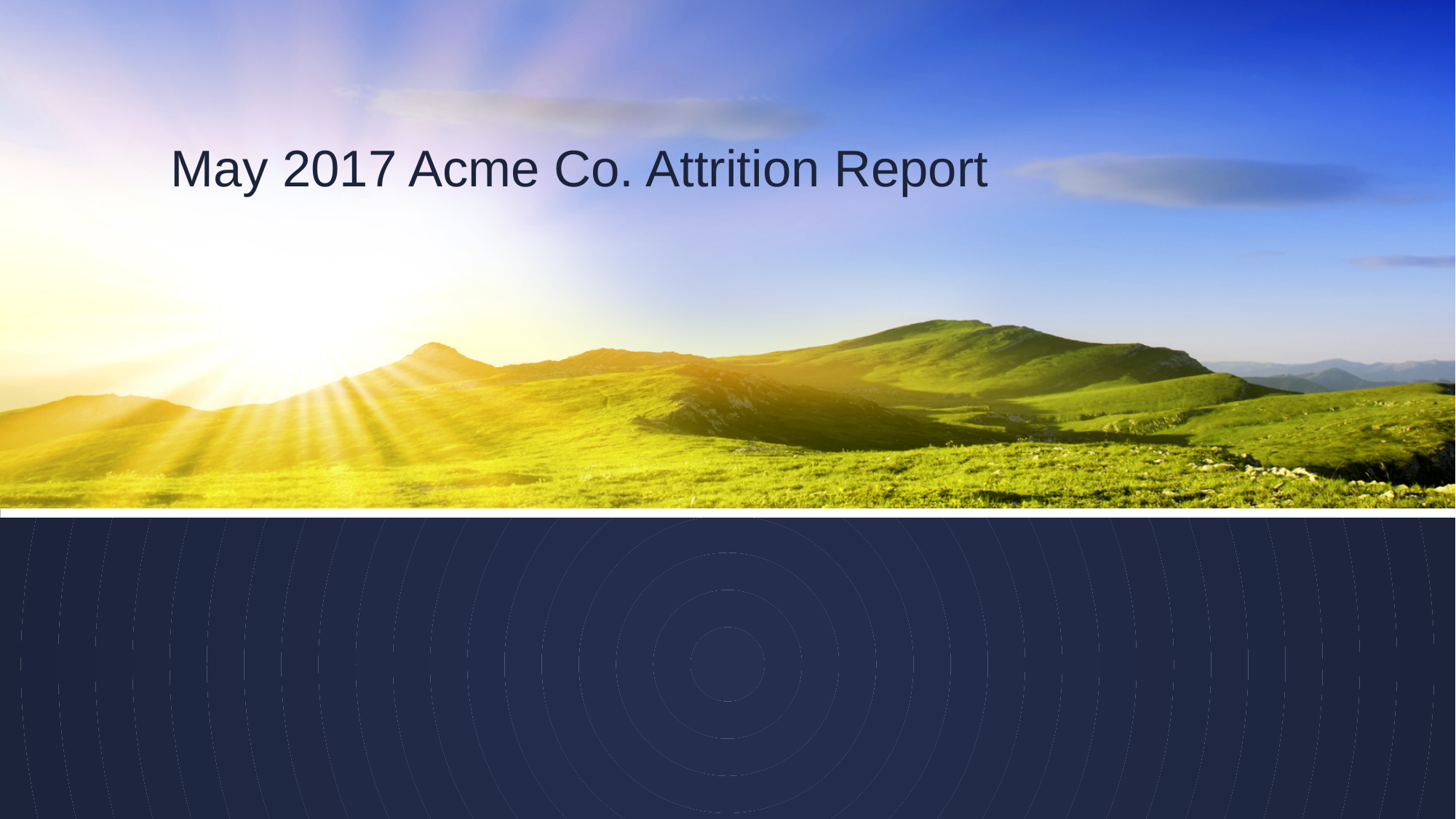

# May 2017 Acme Co. Attrition Report